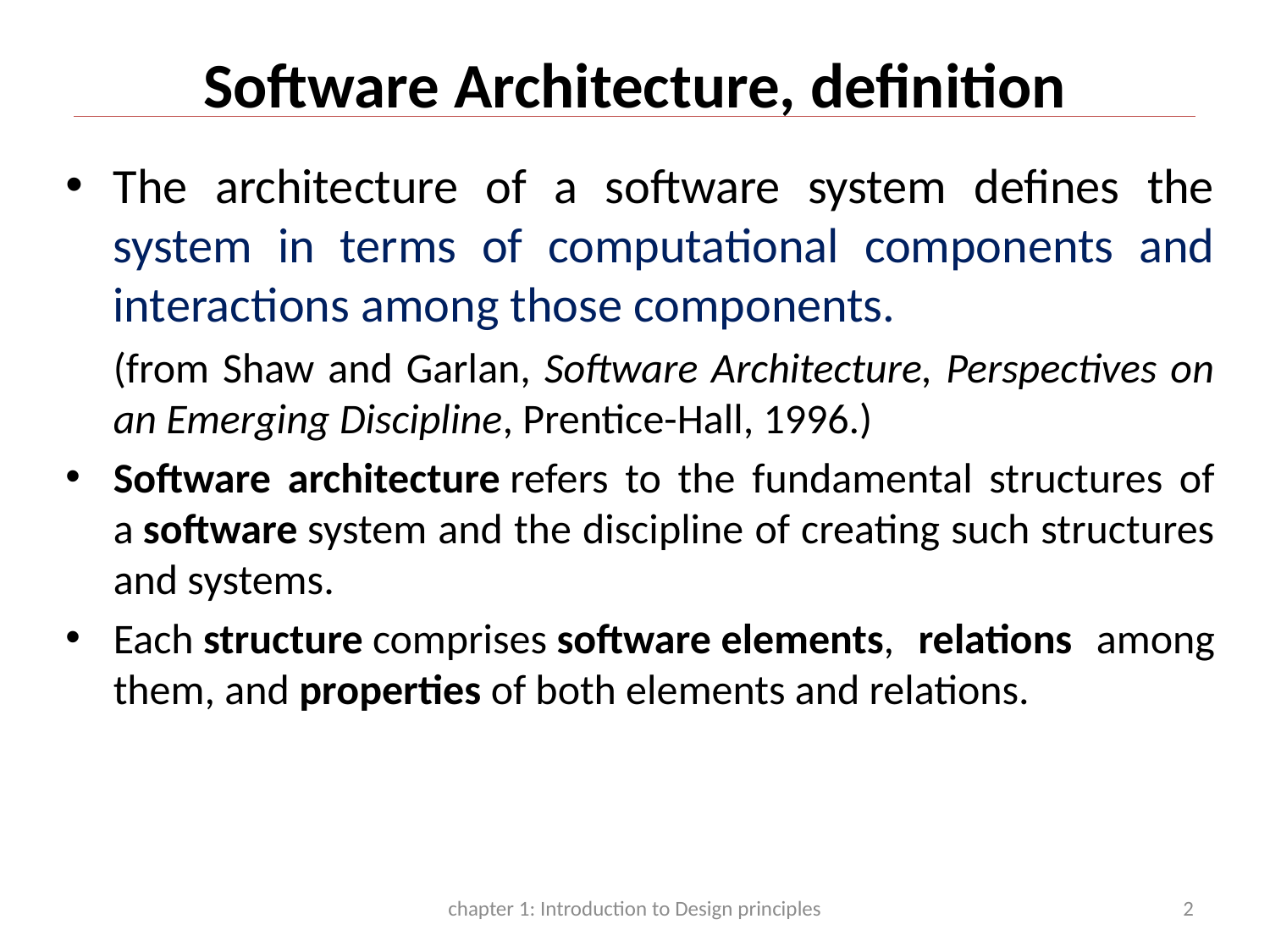

# Software Architecture, definition
The architecture of a software system defines the system in terms of computational components and interactions among those components.
(from Shaw and Garlan, Software Architecture, Perspectives on an Emerging Discipline, Prentice-Hall, 1996.)
Software architecture refers to the fundamental structures of a software system and the discipline of creating such structures and systems.
Each structure comprises software elements, relations among them, and properties of both elements and relations.
chapter 1: Introduction to Design principles
2